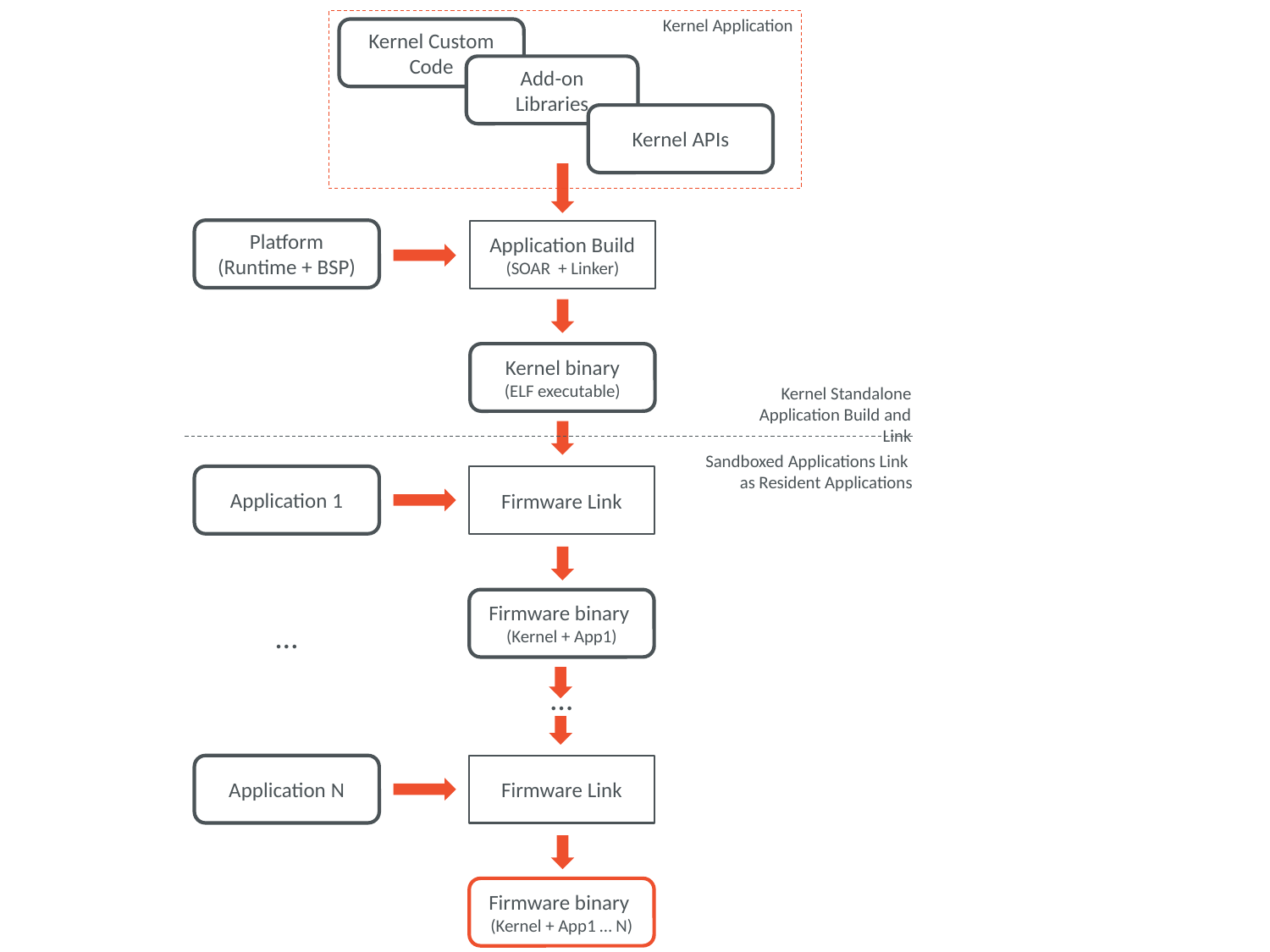

Kernel Application

Kernel Custom Code
Add-on Libraries
Kernel APIs

Platform
(Runtime + BSP)
Application Build
(SOAR  + Linker)

Kernel binary
(ELF executable)
Kernel Standalone Application Build and Link

Sandboxed Applications Link
as Resident Applications
Application 1
Firmware Link

Firmware binary
(Kernel + App1)
…

…

Application N
Firmware Link

Firmware binary
(Kernel + App1 … N)